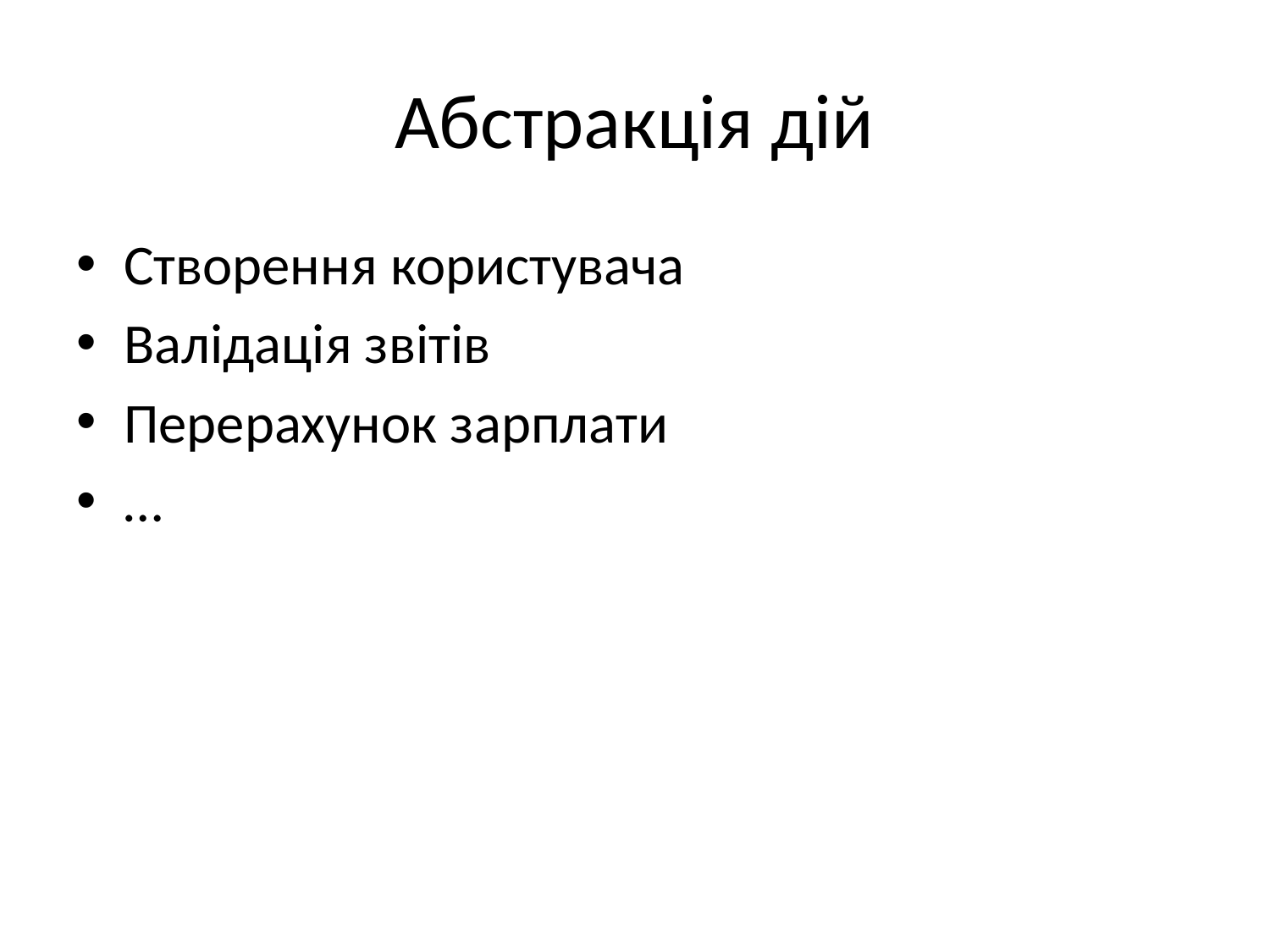

# Абстракція дій
Створення користувача
Валідація звітів
Перерахунок зарплати
…